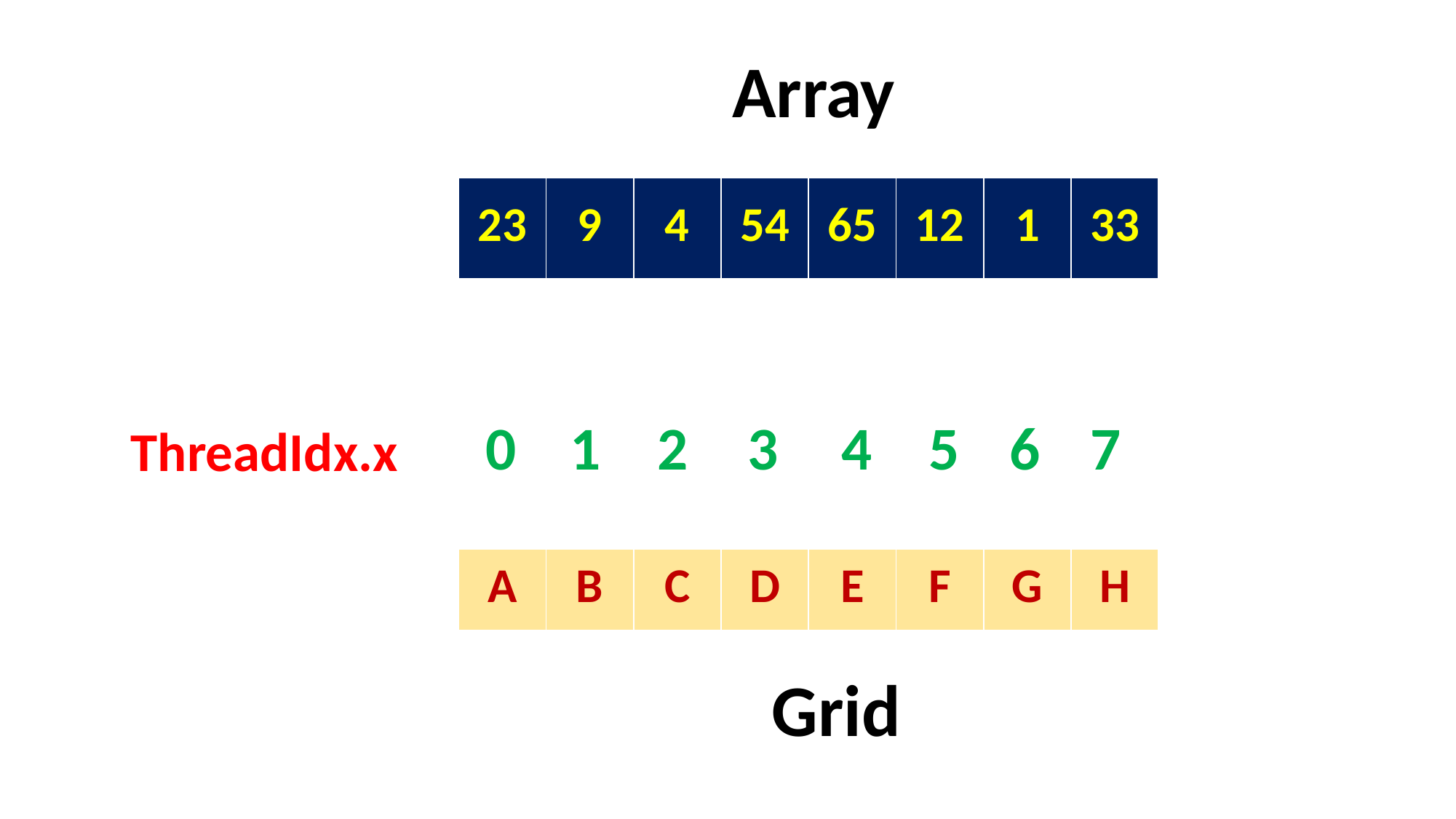

Array
| 23 | 9 | 4 | 54 | 65 | 12 | 1 | 33 |
| --- | --- | --- | --- | --- | --- | --- | --- |
0
1
2
3
4
5
6
7
ThreadIdx.x
| A | B | C | D | E | F | G | H |
| --- | --- | --- | --- | --- | --- | --- | --- |
Grid